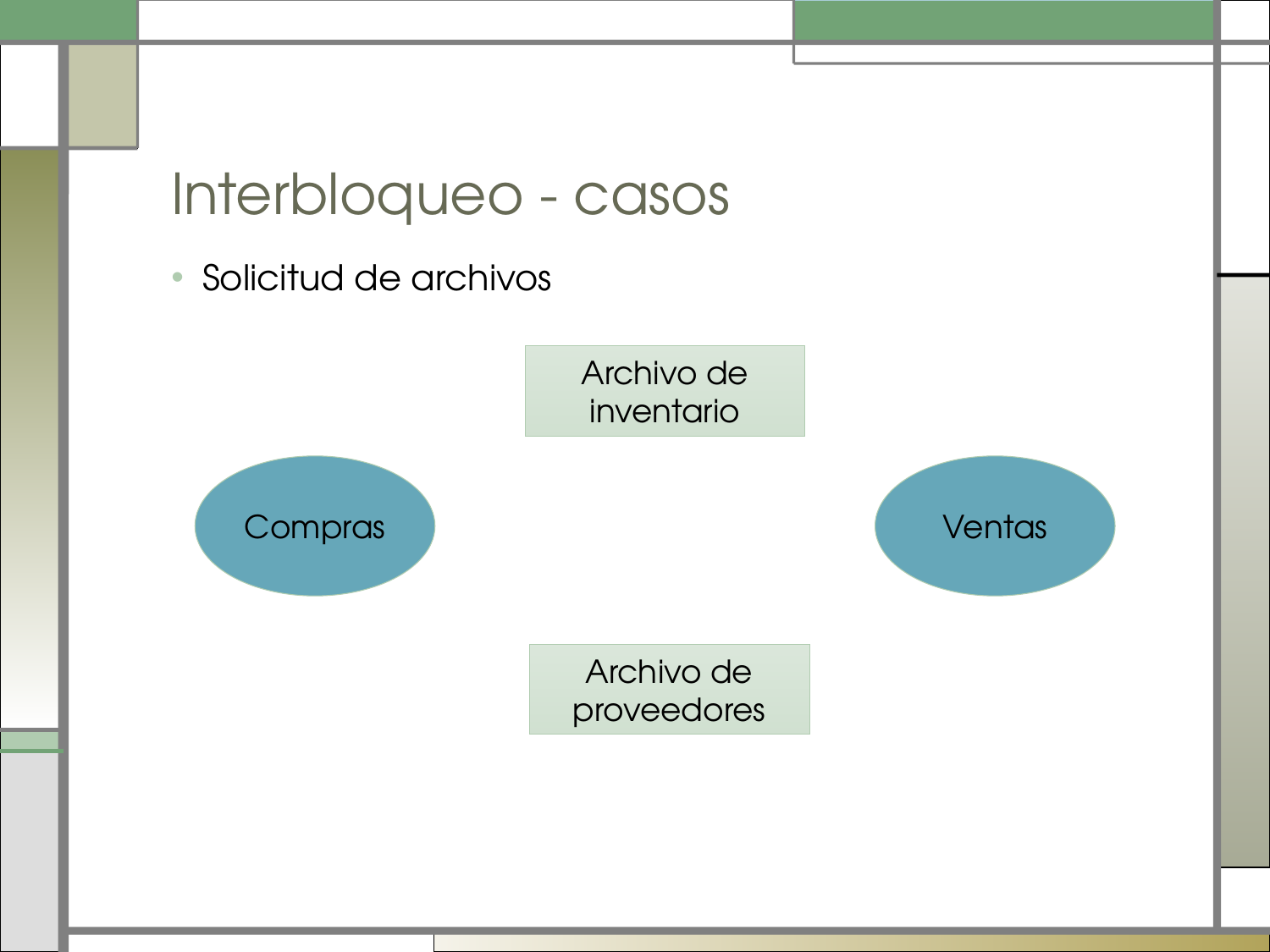

# Interbloqueo - casos
Solicitud de archivos

Archivo de inventario
Compras
Ventas
Archivo de proveedores